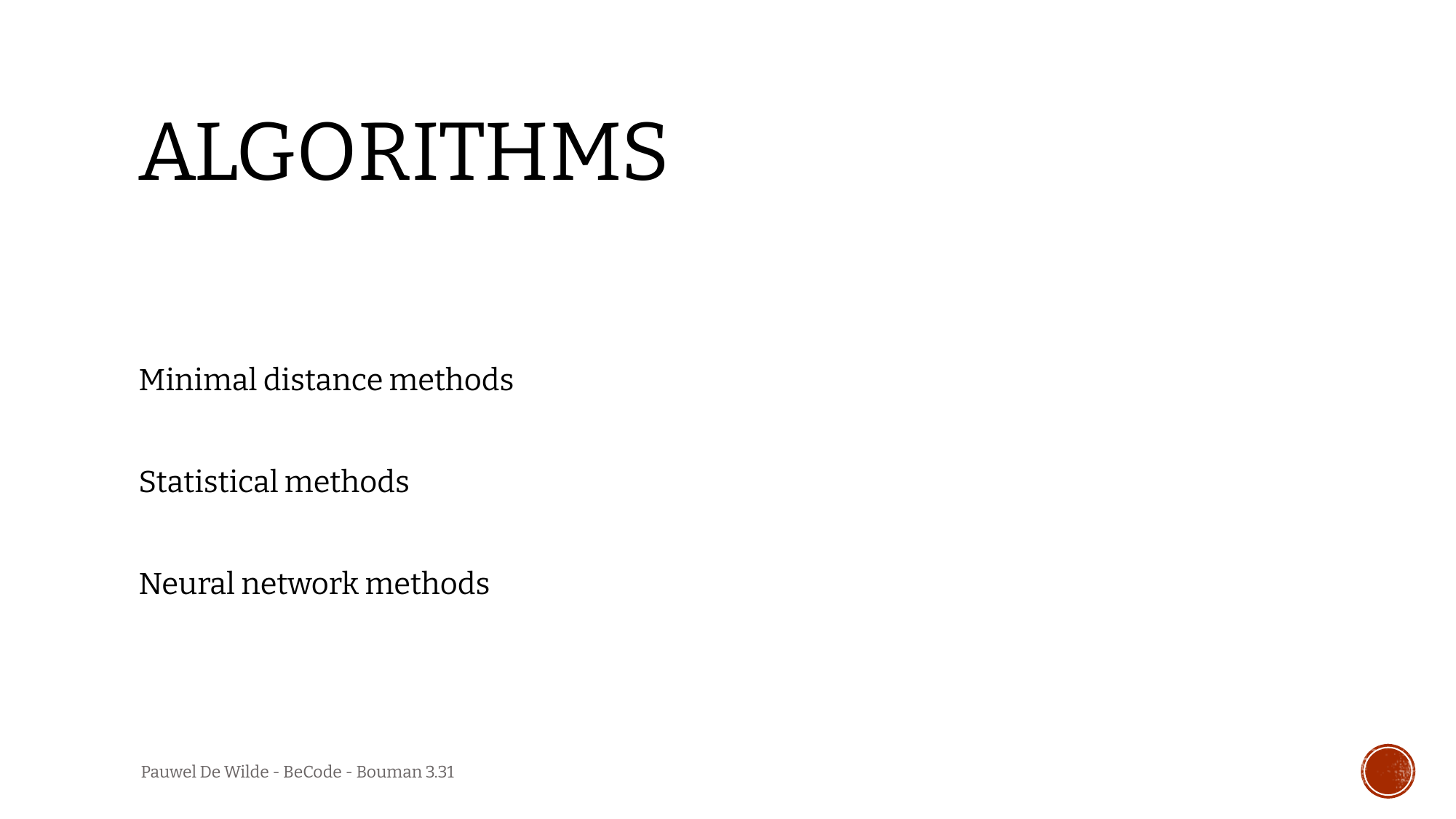

# Algorithms

Minimal distance methods

Statistical methods

Neural network methods
Pauwel De Wilde - BeCode - Bouman 3.31